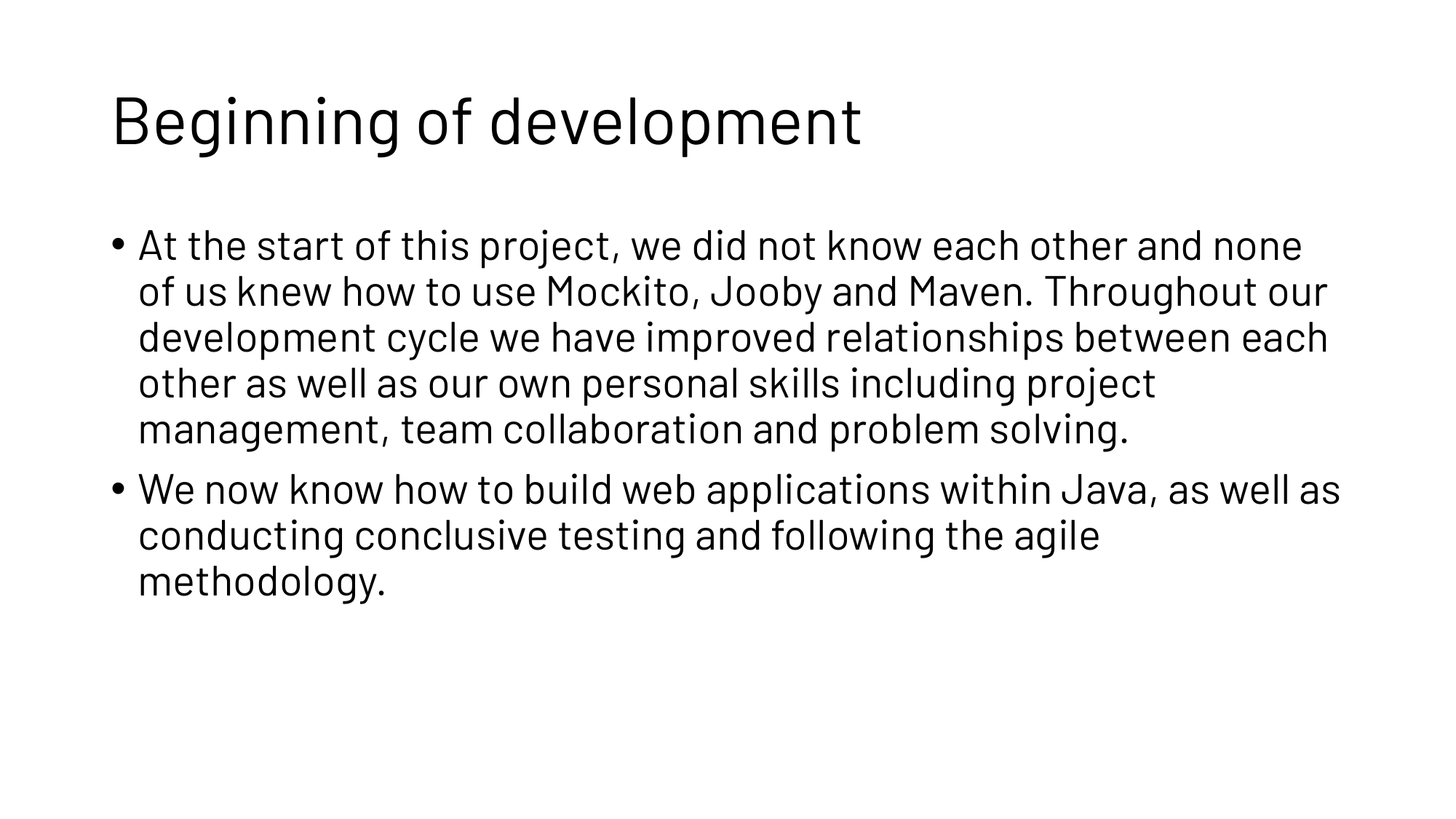

# Beginning of development
At the start of this project, we did not know each other and none of us knew how to use Mockito, Jooby and Maven. Throughout our development cycle we have improved relationships between each other as well as our own personal skills including project management, team collaboration and problem solving.
We now know how to build web applications within Java, as well as conducting conclusive testing and following the agile methodology.